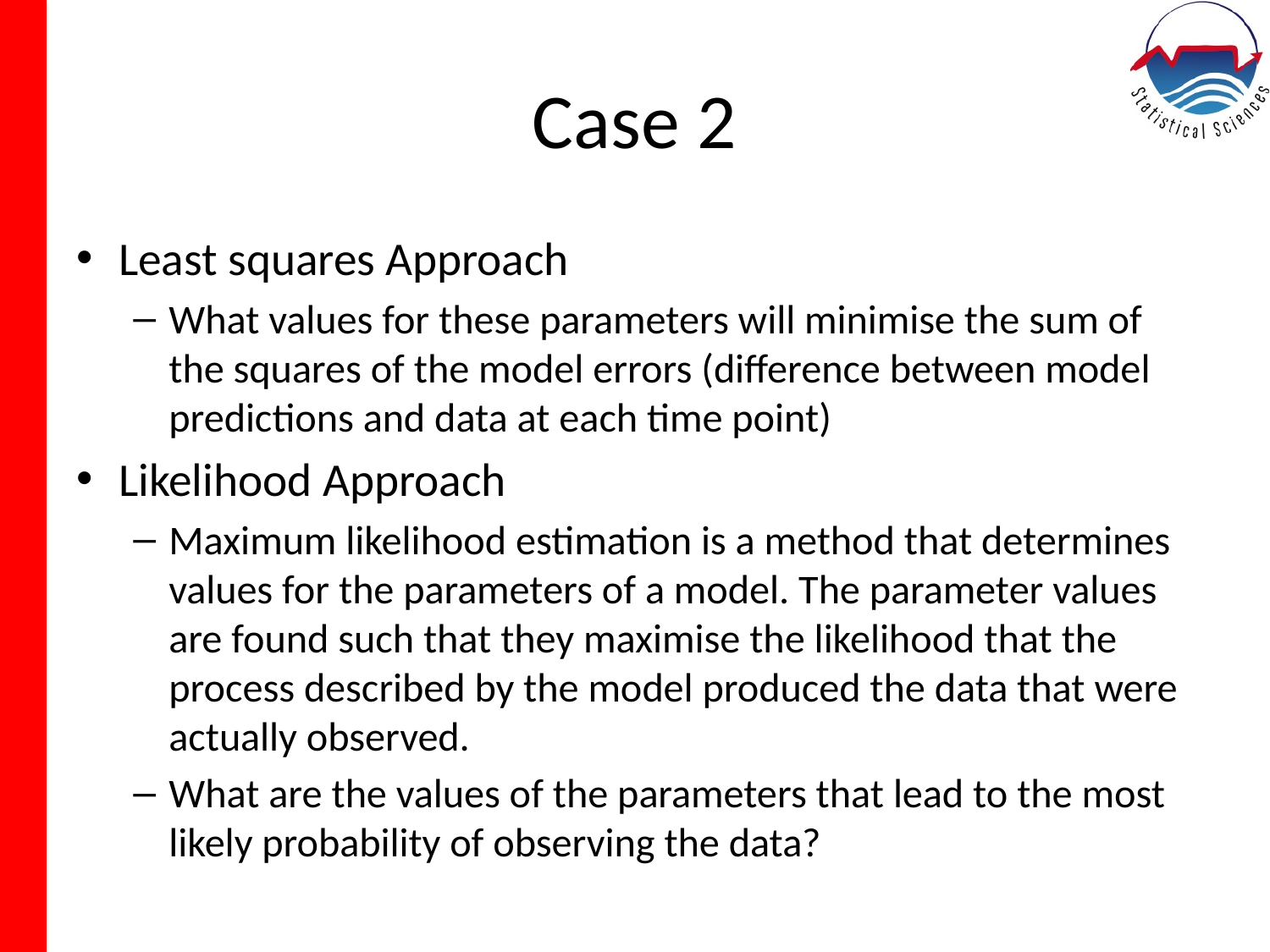

# Case 2
Least squares Approach
What values for these parameters will minimise the sum of the squares of the model errors (difference between model predictions and data at each time point)
Likelihood Approach
Maximum likelihood estimation is a method that determines values for the parameters of a model. The parameter values are found such that they maximise the likelihood that the process described by the model produced the data that were actually observed.
What are the values of the parameters that lead to the most likely probability of observing the data?